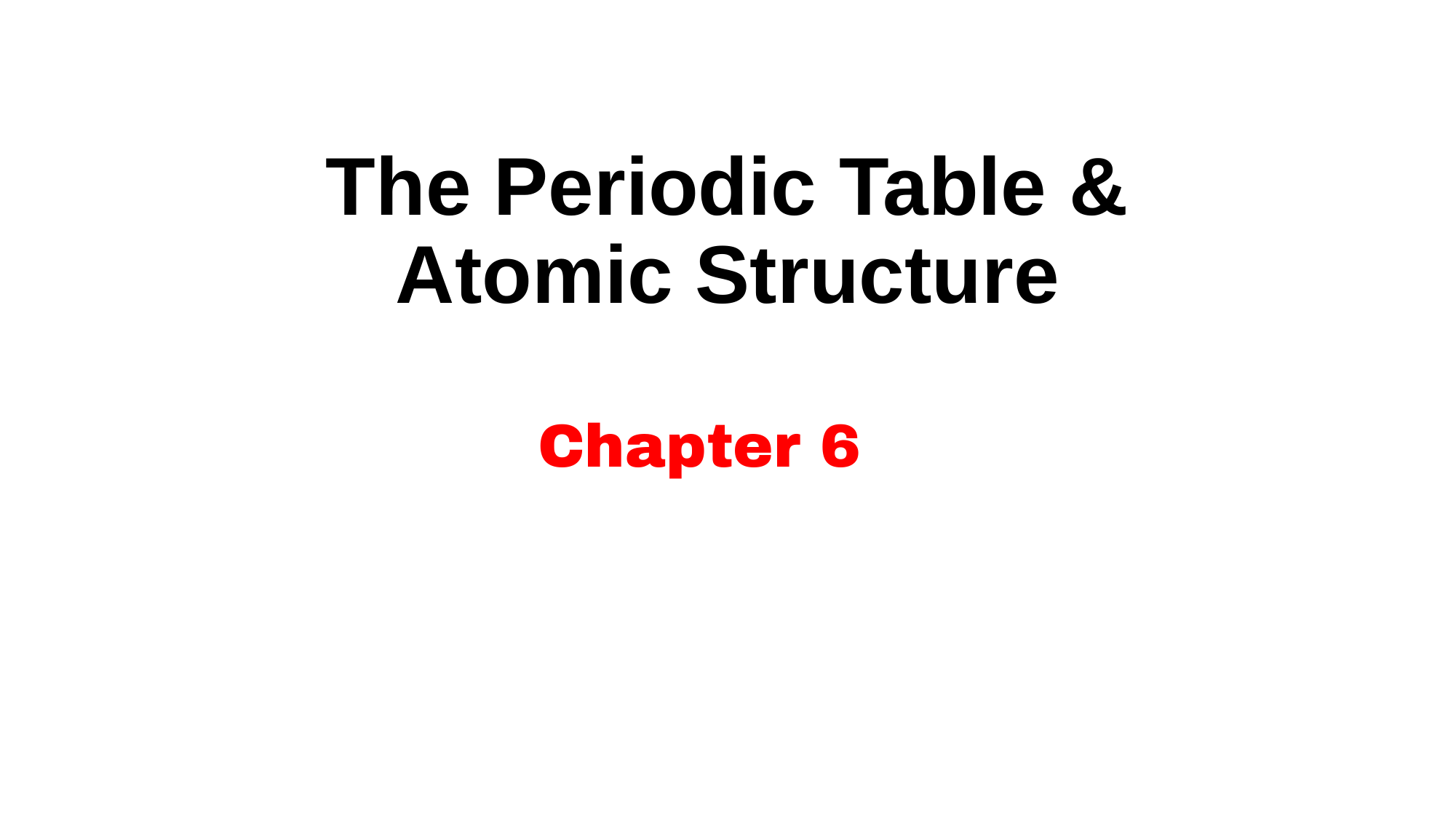

# The Periodic Table & Atomic Structure
Chapter 6